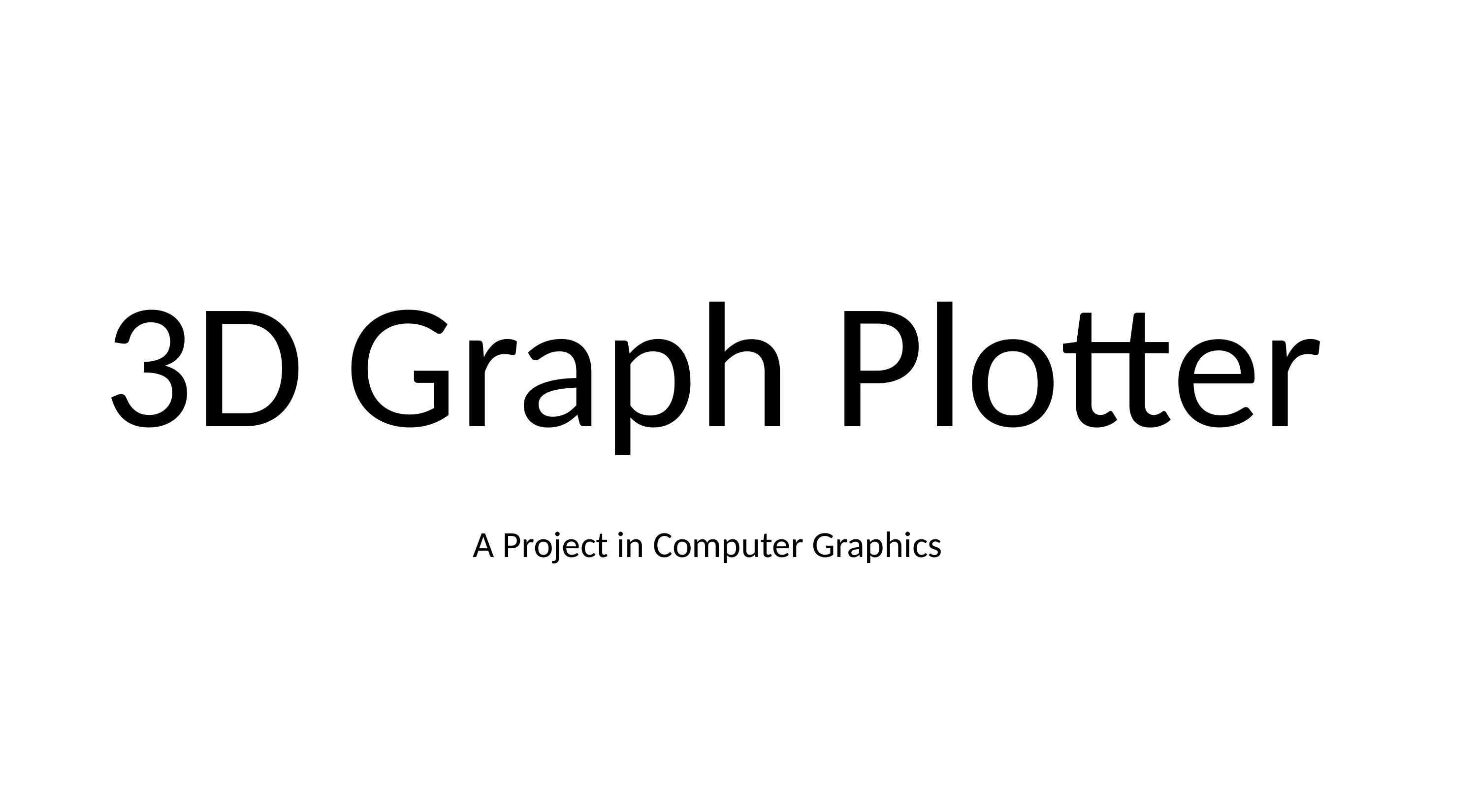

# 3D Graph Plotter
A Project in Computer Graphics